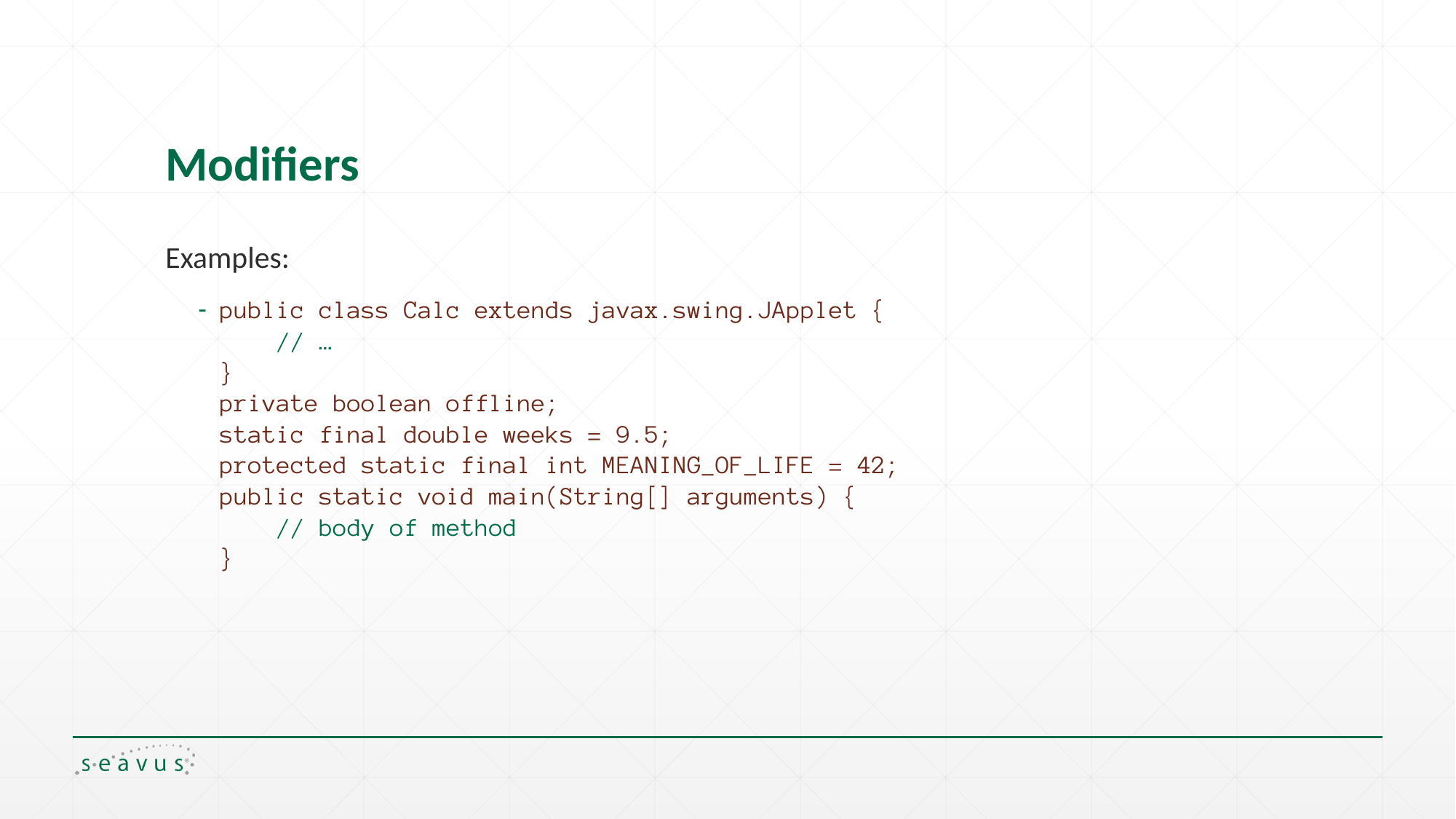

# Modifiers
Examples:
public class Calc extends javax.swing.JApplet {
    // …
}
private boolean offline;
static final double weeks = 9.5;
protected static final int MEANING_OF_LIFE = 42;
public static void main(String[] arguments) {
    // body of method
}